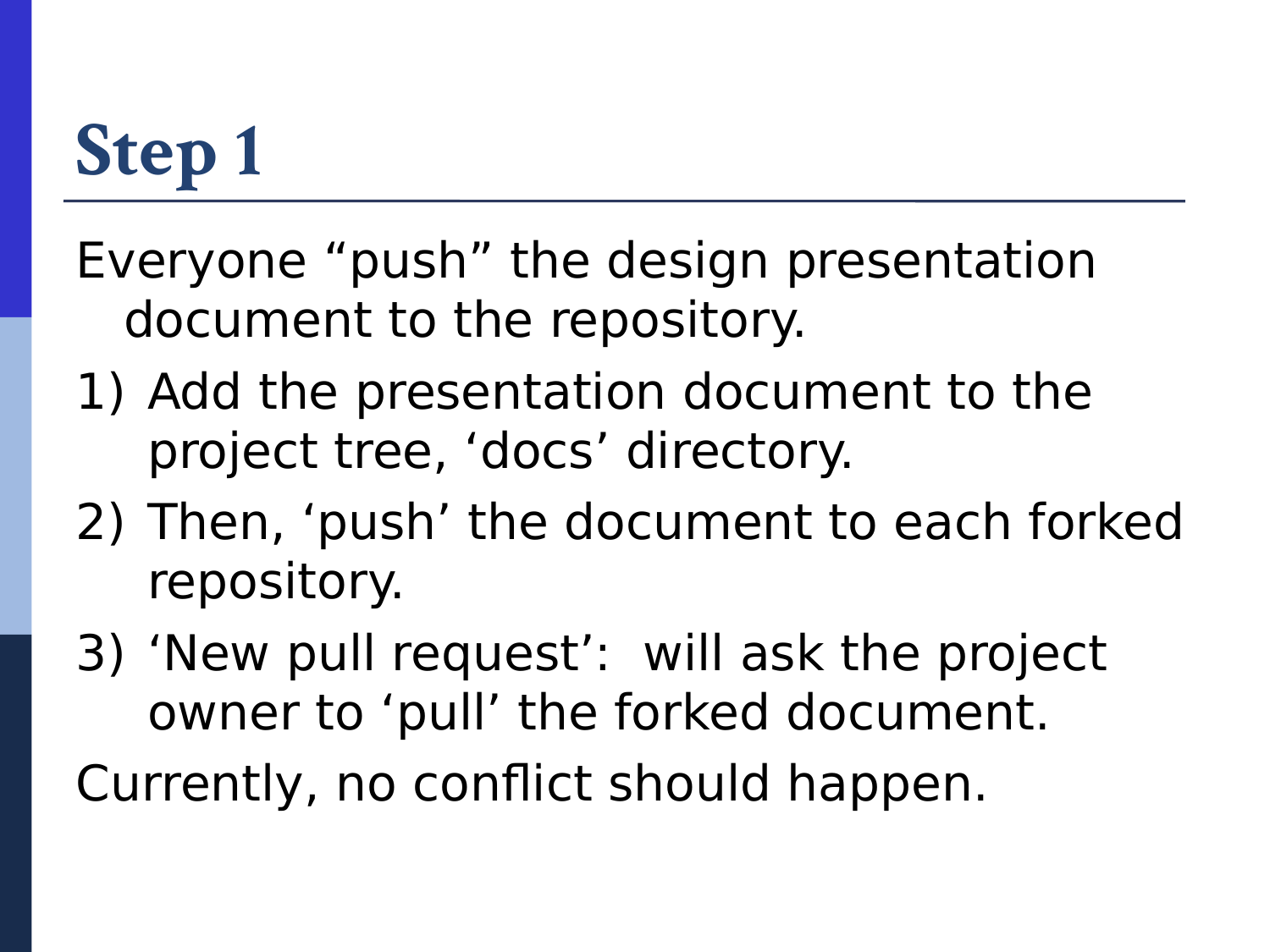

# Step 1
Everyone “push” the design presentation document to the repository.
Add the presentation document to the project tree, ‘docs’ directory.
Then, ‘push’ the document to each forked repository.
‘New pull request’:  will ask the project owner to ‘pull’ the forked document.
Currently, no conflict should happen.